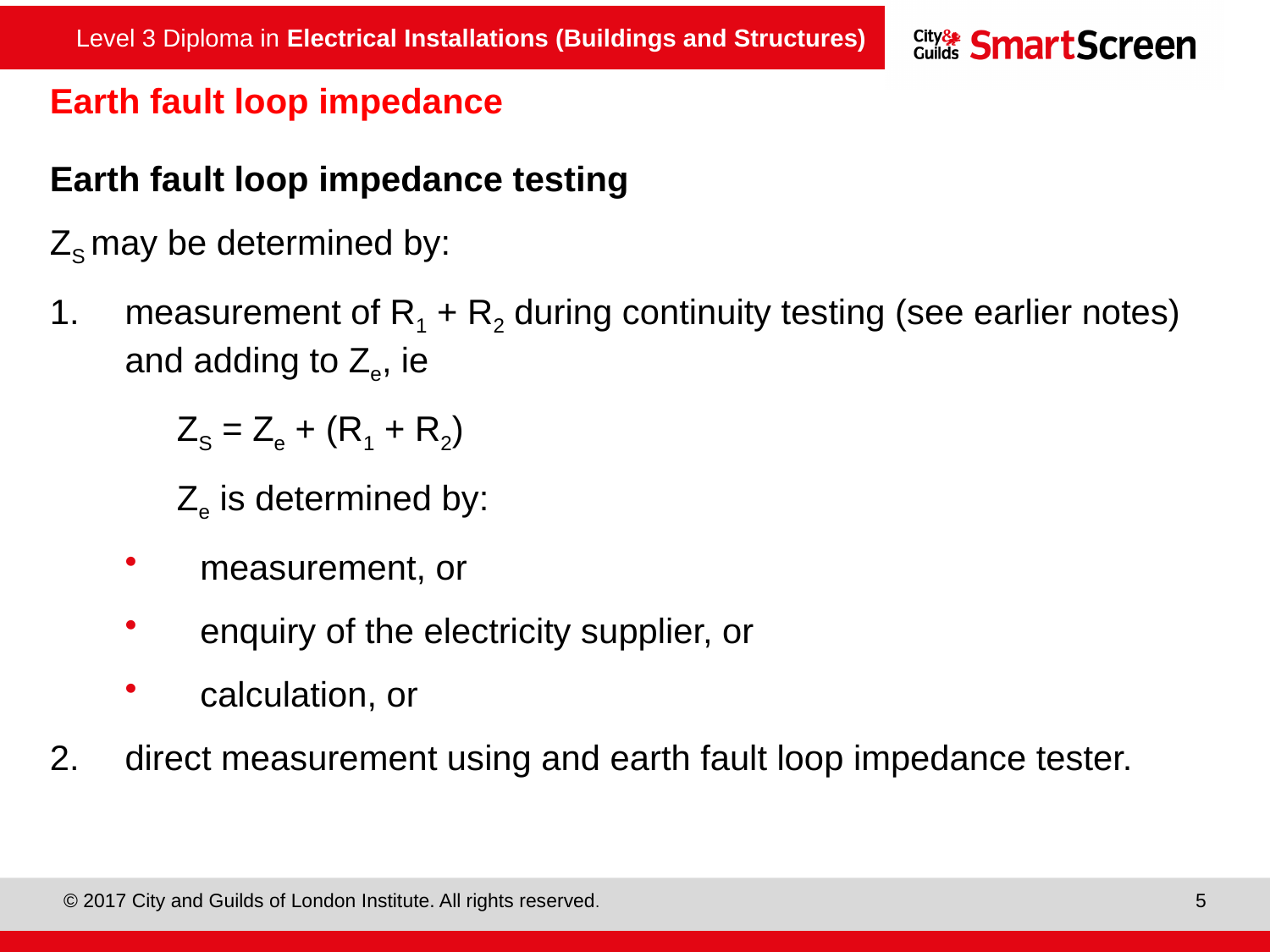

# Earth fault loop impedance
Earth fault loop impedance testing
ZS may be determined by:
measurement of R1 + R2 during continuity testing (see earlier notes) and adding to Ze, ie
	ZS = Ze + (R1 + R2)
	Ze is determined by:
measurement, or
enquiry of the electricity supplier, or
calculation, or
direct measurement using and earth fault loop impedance tester.